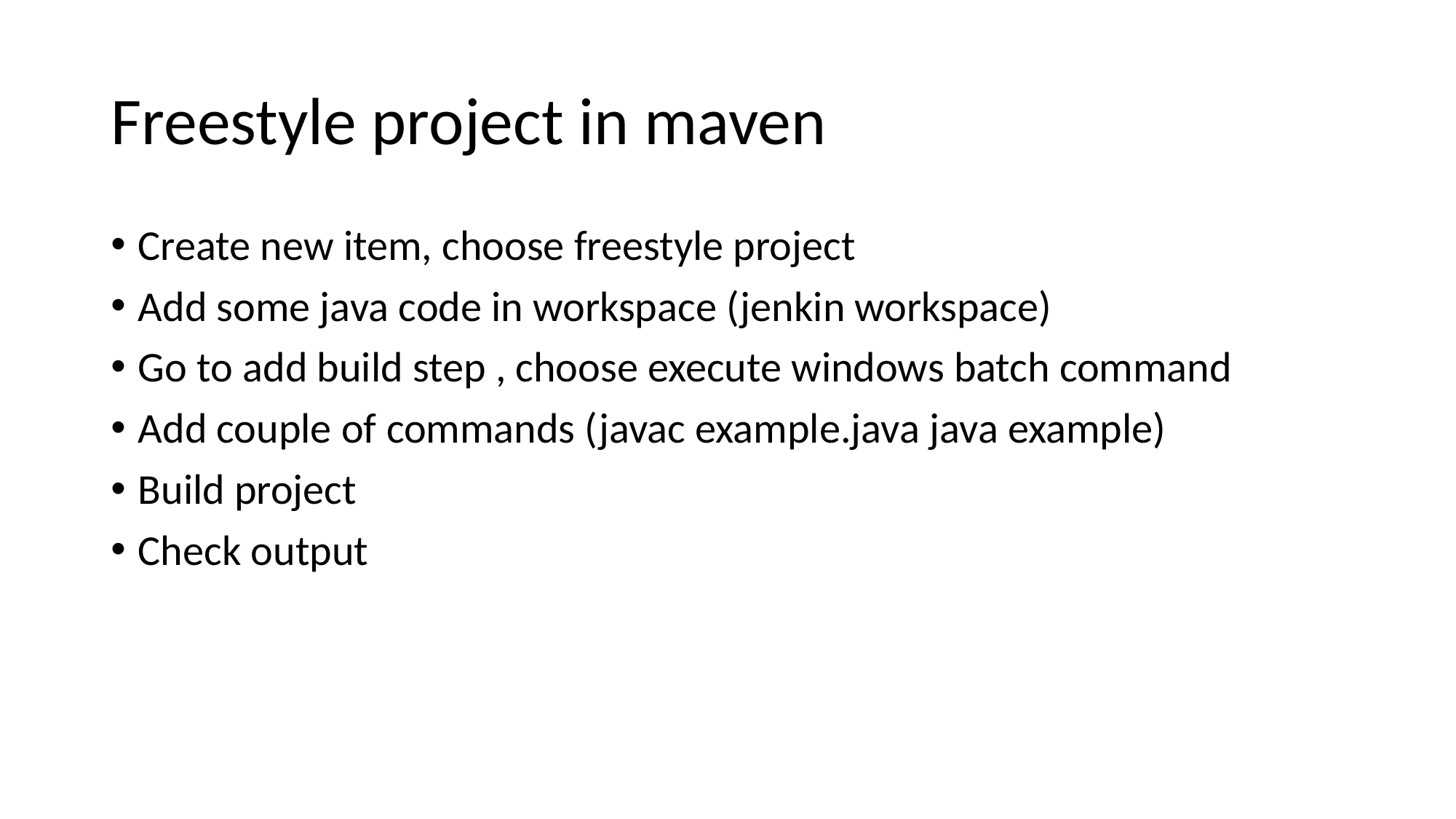

# Freestyle project in maven
Create new item, choose freestyle project
Add some java code in workspace (jenkin workspace)
Go to add build step , choose execute windows batch command
Add couple of commands (javac example.java java example)
Build project
Check output